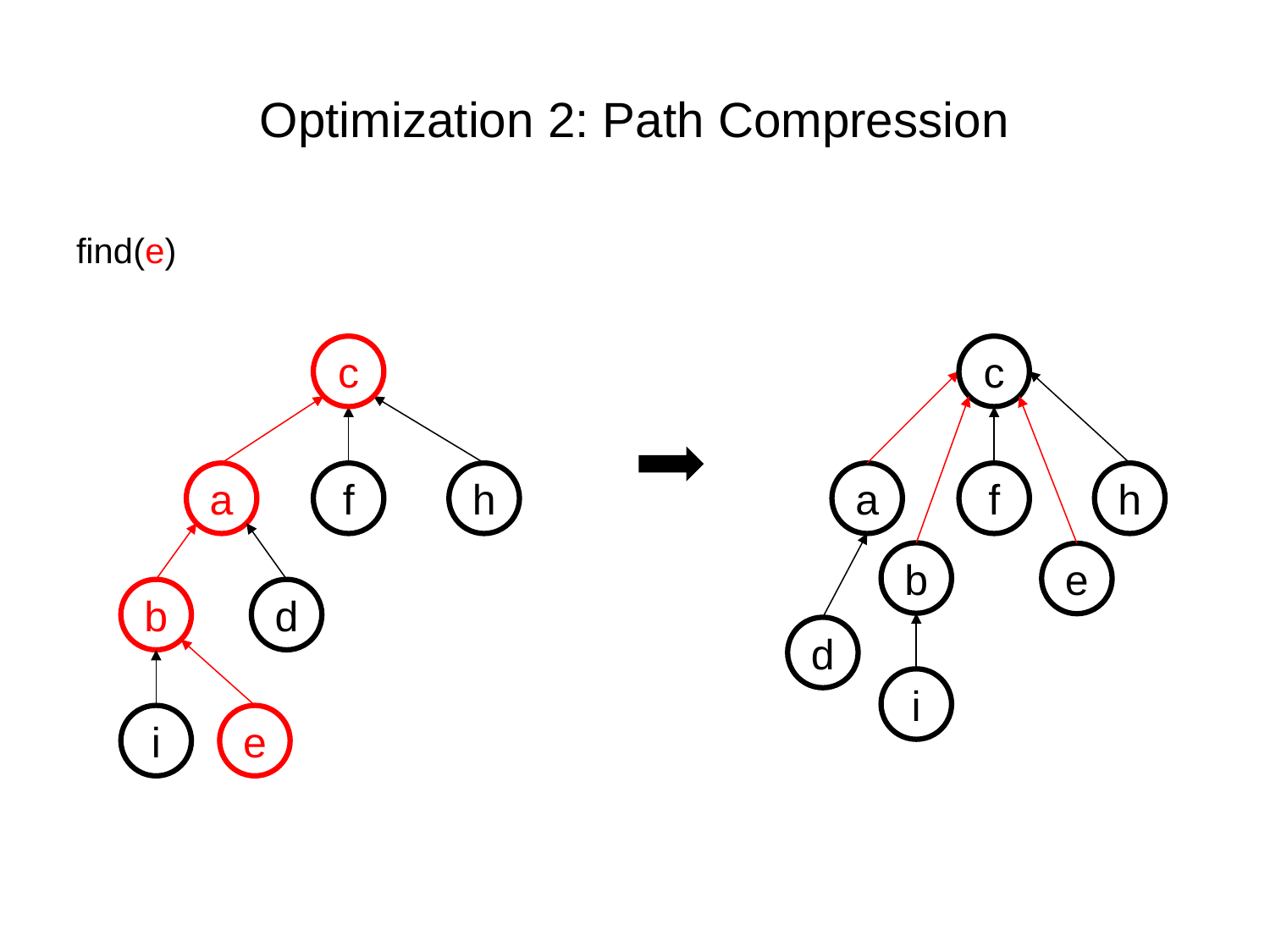

# Optimization 2: Path Compression
find(e)

c
c

a
f
h
a
f
h
b
e
b
d
d
i
i
e